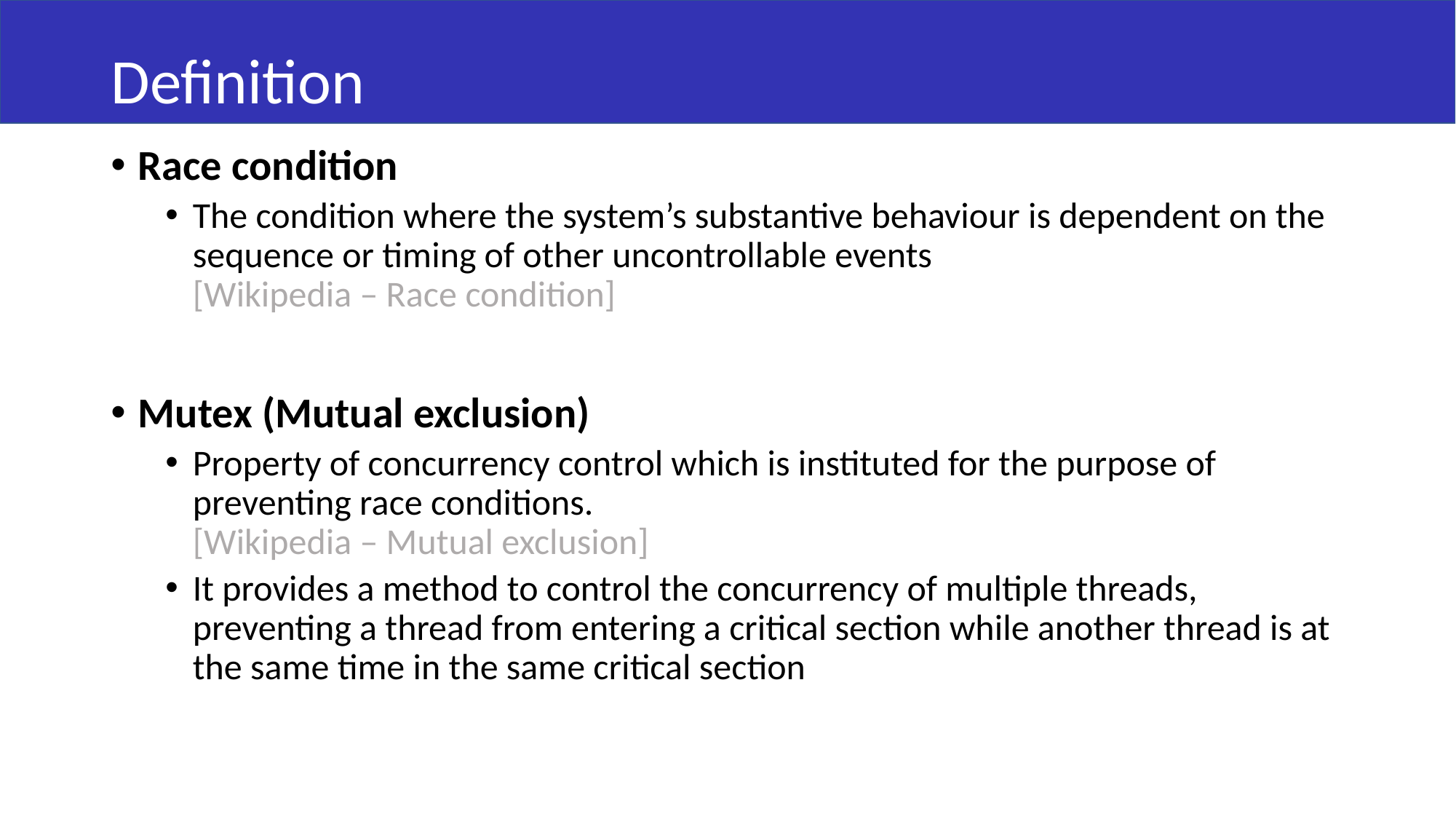

# Definition
Race condition
The condition where the system’s substantive behaviour is dependent on the sequence or timing of other uncontrollable events
[Wikipedia – Race condition]

Mutex (Mutual exclusion)
Property of concurrency control which is instituted for the purpose of preventing race conditions.
[Wikipedia – Mutual exclusion]
It provides a method to control the concurrency of multiple threads, preventing a thread from entering a critical section while another thread is at the same time in the same critical section